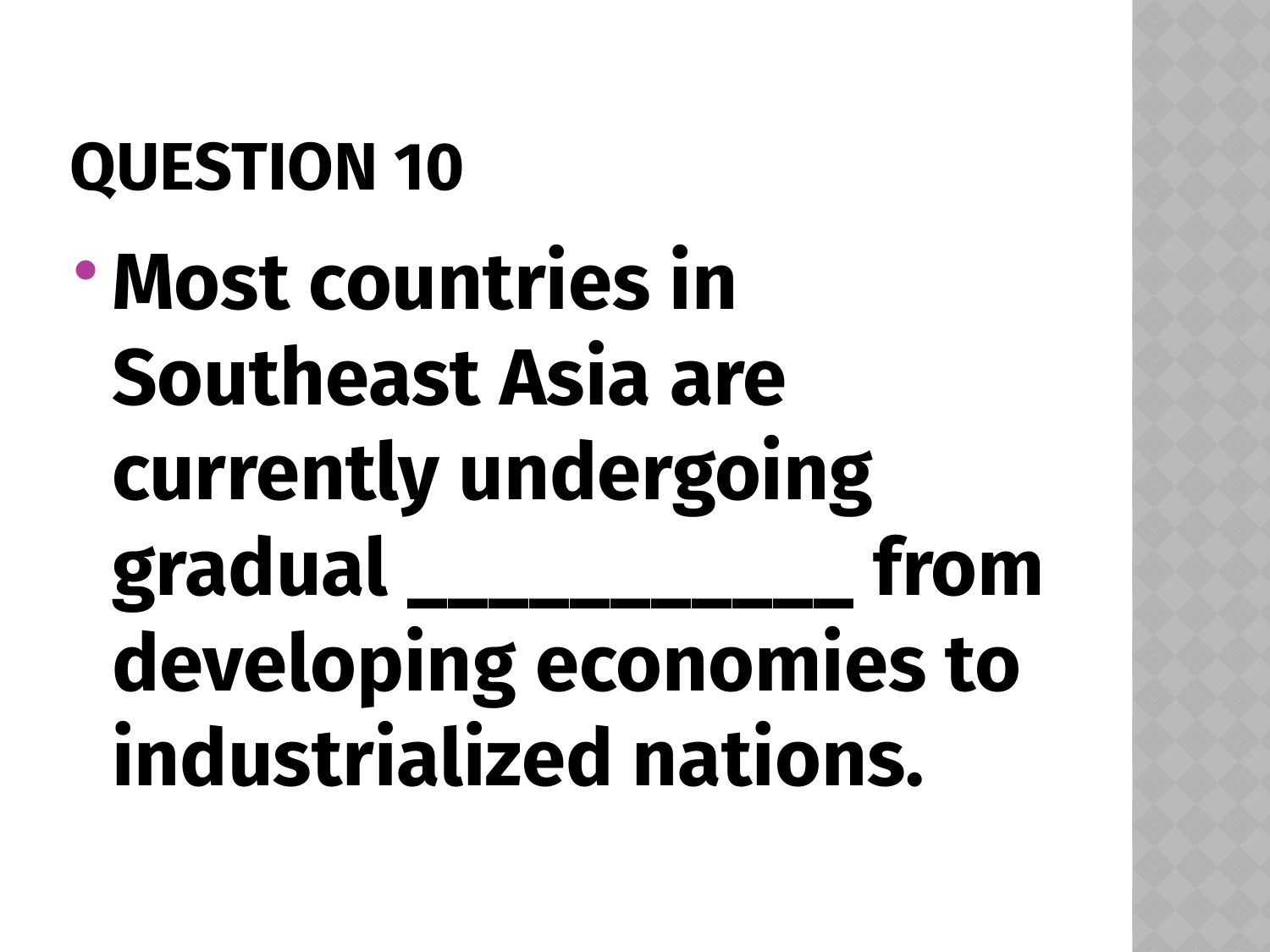

# Question 10
Most countries in Southeast Asia are currently undergoing gradual ___________ from developing economies to industrialized nations.